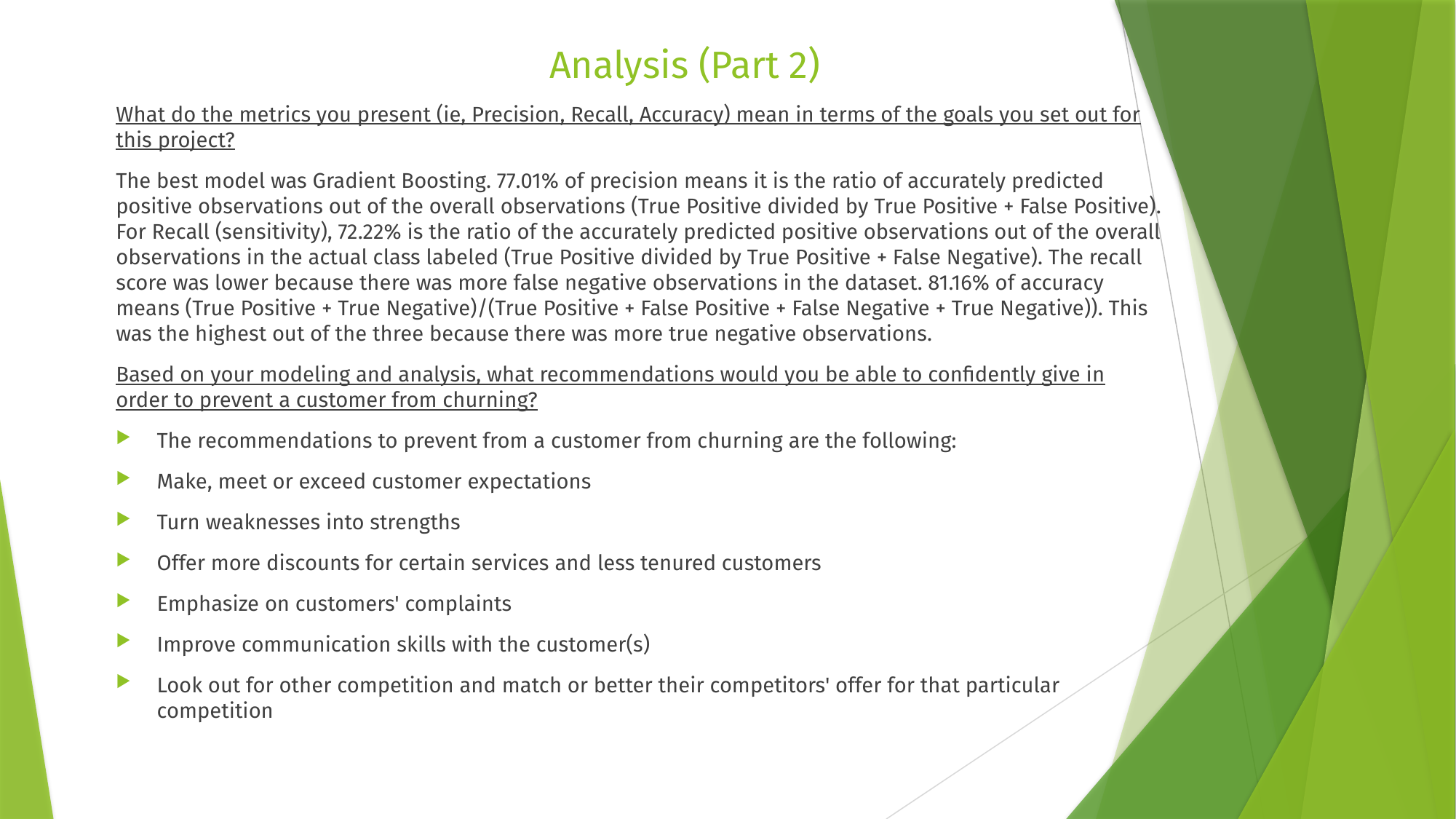

# Analysis (Part 2)
What do the metrics you present (ie, Precision, Recall, Accuracy) mean in terms of the goals you set out for this project?
The best model was Gradient Boosting. 77.01% of precision means it is the ratio of accurately predicted positive observations out of the overall observations (True Positive divided by True Positive + False Positive). For Recall (sensitivity), 72.22% is the ratio of the accurately predicted positive observations out of the overall observations in the actual class labeled (True Positive divided by True Positive + False Negative). The recall score was lower because there was more false negative observations in the dataset. 81.16% of accuracy means (True Positive + True Negative)/(True Positive + False Positive + False Negative + True Negative)). This was the highest out of the three because there was more true negative observations.
Based on your modeling and analysis, what recommendations would you be able to confidently give in order to prevent a customer from churning?
The recommendations to prevent from a customer from churning are the following:
Make, meet or exceed customer expectations
Turn weaknesses into strengths
Offer more discounts for certain services and less tenured customers
Emphasize on customers' complaints
Improve communication skills with the customer(s)
Look out for other competition and match or better their competitors' offer for that particular competition